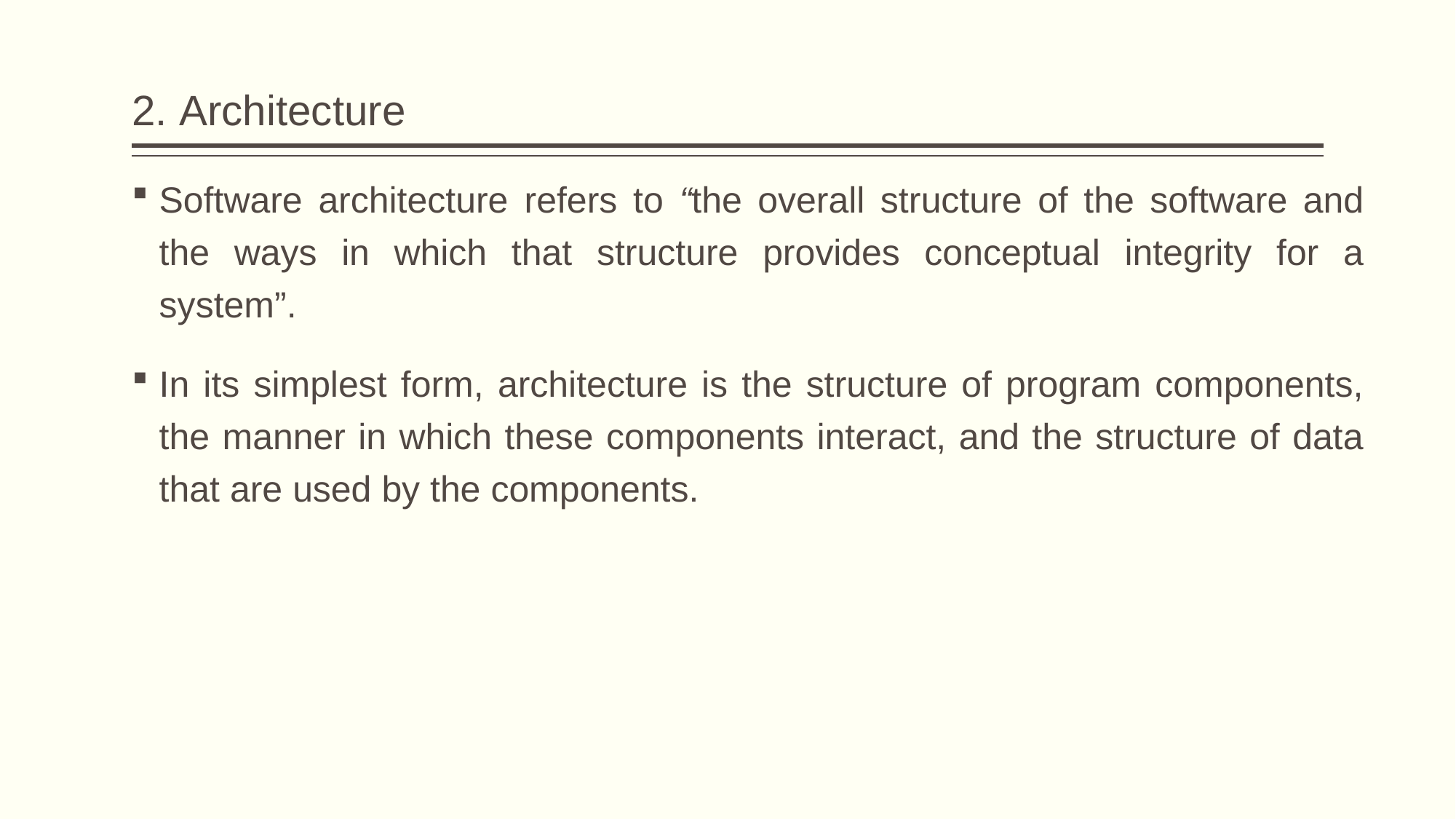

# 2. Architecture
Software architecture refers to “the overall structure of the software and the ways in which that structure provides conceptual integrity for a system”.
In its simplest form, architecture is the structure of program components, the manner in which these components interact, and the structure of data that are used by the components.